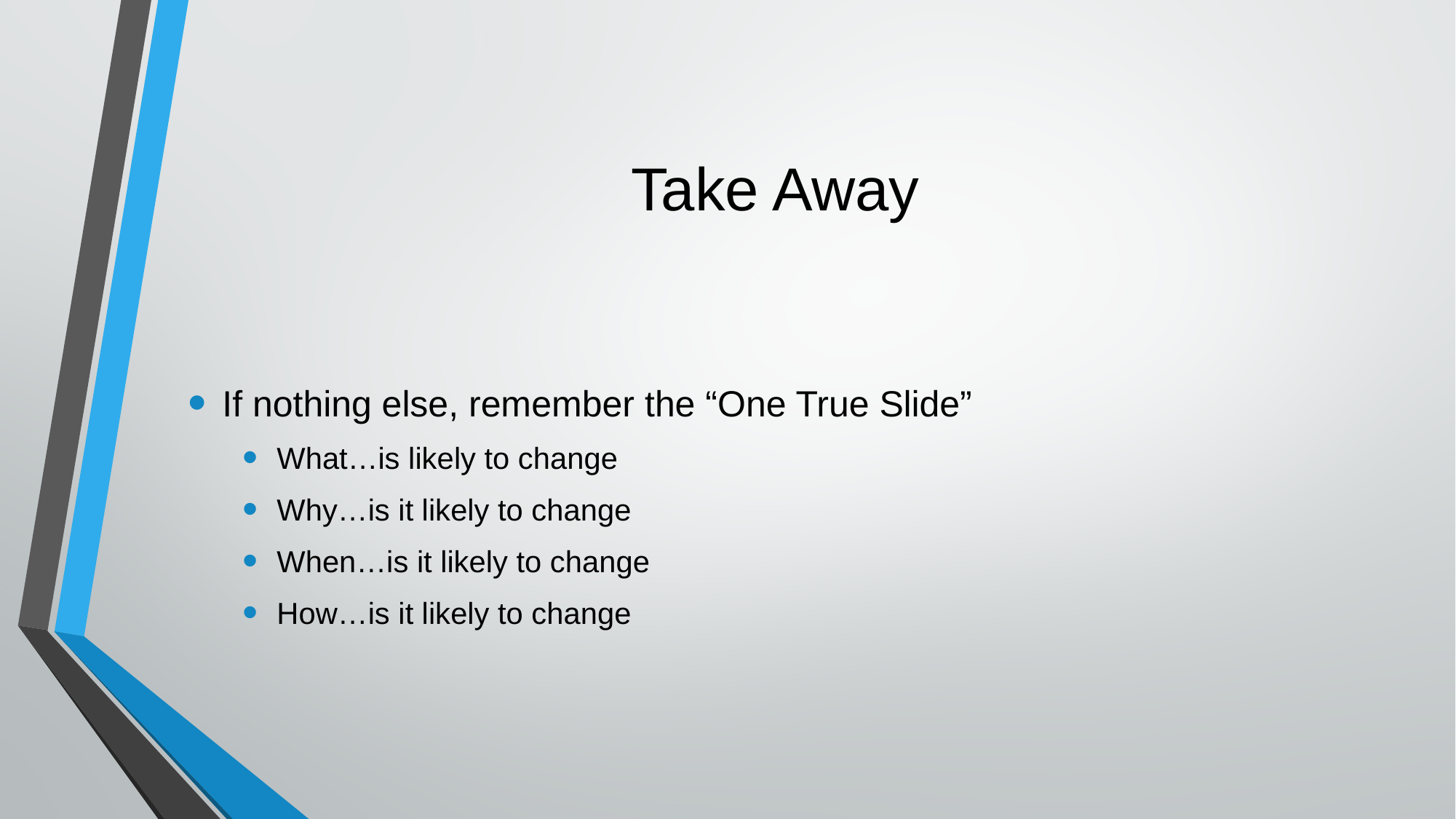

# Take Away
If nothing else, remember the “One True Slide”
What…is likely to change
Why…is it likely to change
When…is it likely to change
How…is it likely to change